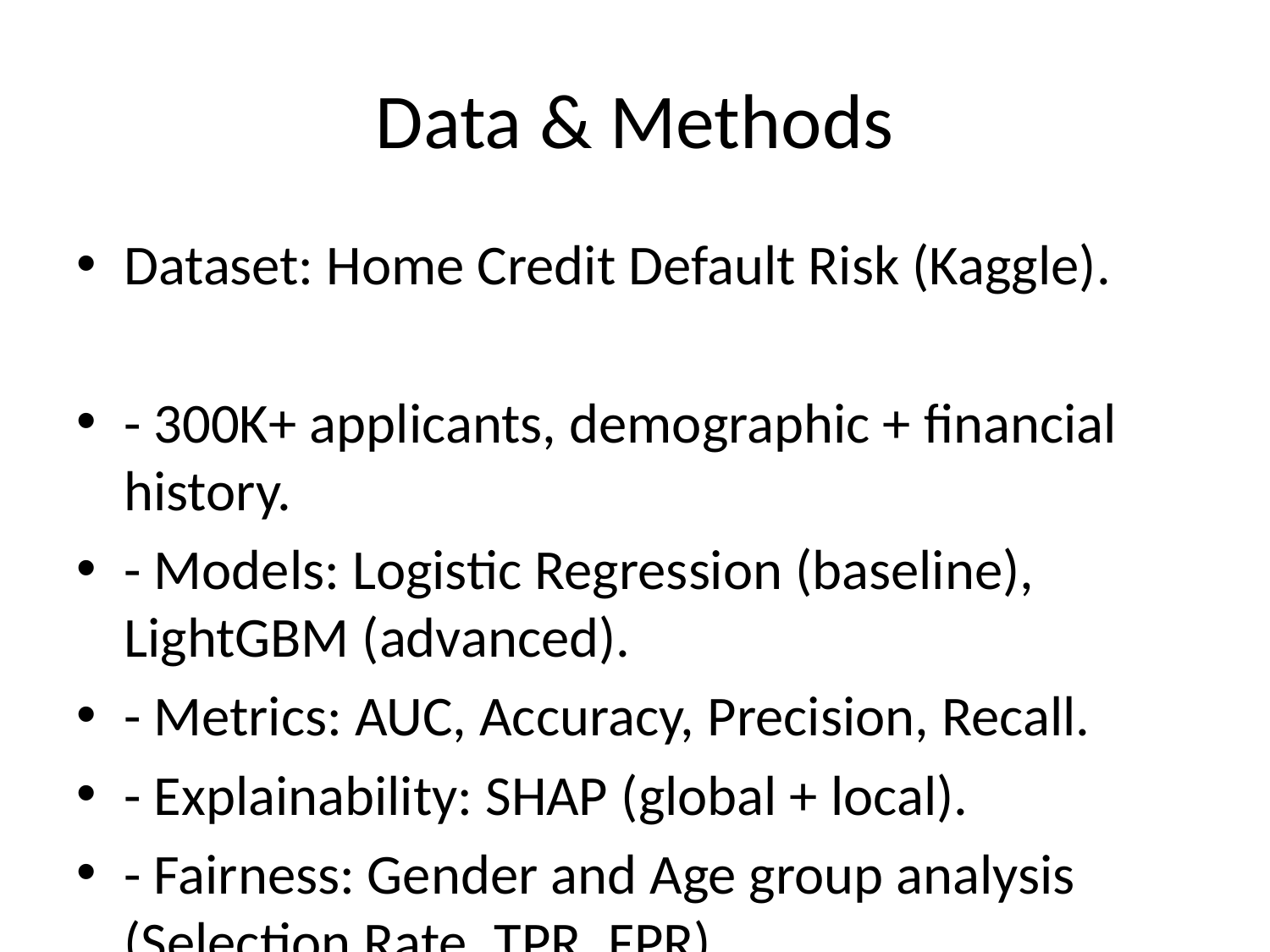

# Data & Methods
Dataset: Home Credit Default Risk (Kaggle).

- 300K+ applicants, demographic + financial history.
- Models: Logistic Regression (baseline), LightGBM (advanced).
- Metrics: AUC, Accuracy, Precision, Recall.
- Explainability: SHAP (global + local).
- Fairness: Gender and Age group analysis (Selection Rate, TPR, FPR).